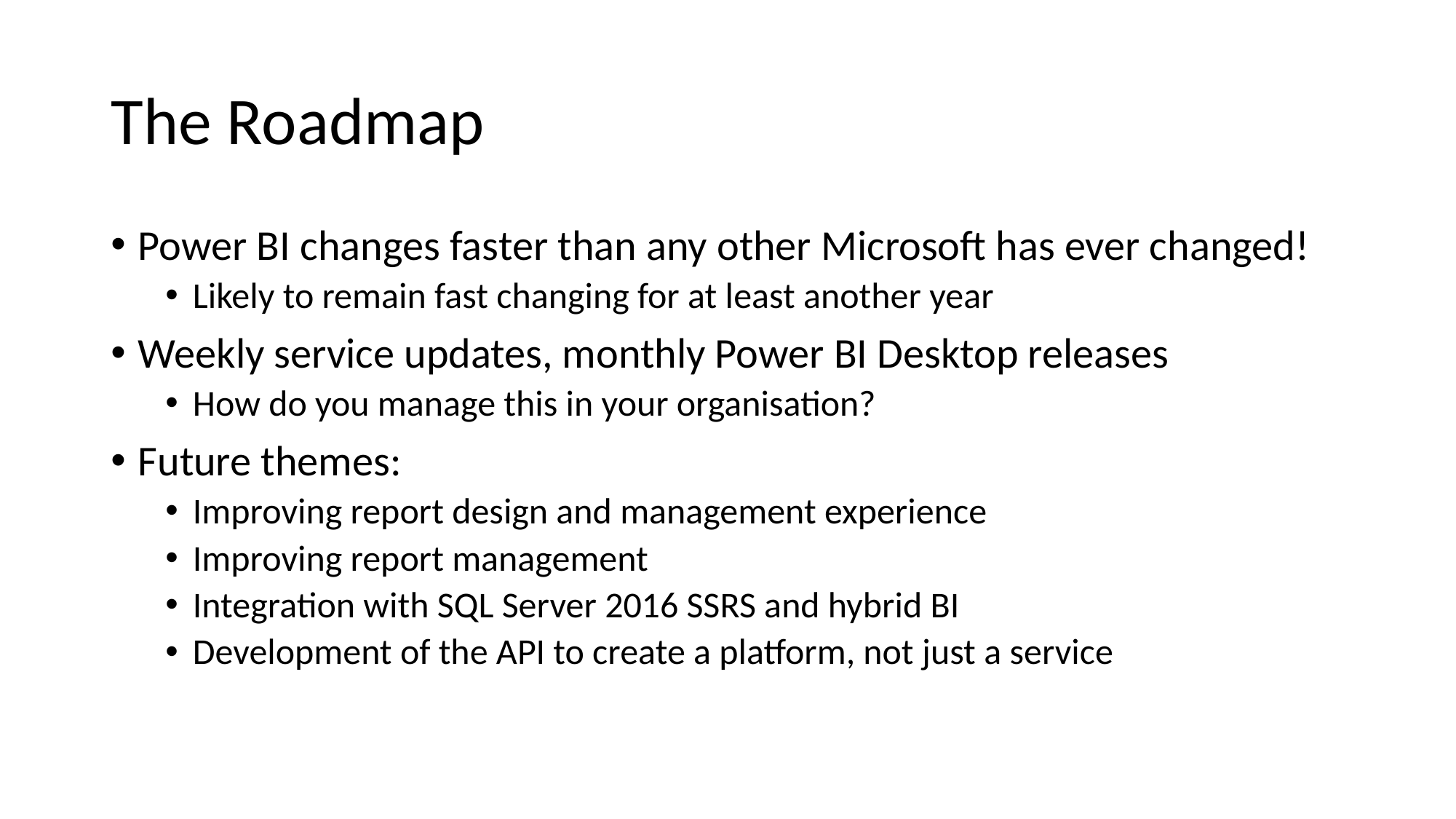

# The Roadmap
Power BI changes faster than any other Microsoft has ever changed!
Likely to remain fast changing for at least another year
Weekly service updates, monthly Power BI Desktop releases
How do you manage this in your organisation?
Future themes:
Improving report design and management experience
Improving report management
Integration with SQL Server 2016 SSRS and hybrid BI
Development of the API to create a platform, not just a service